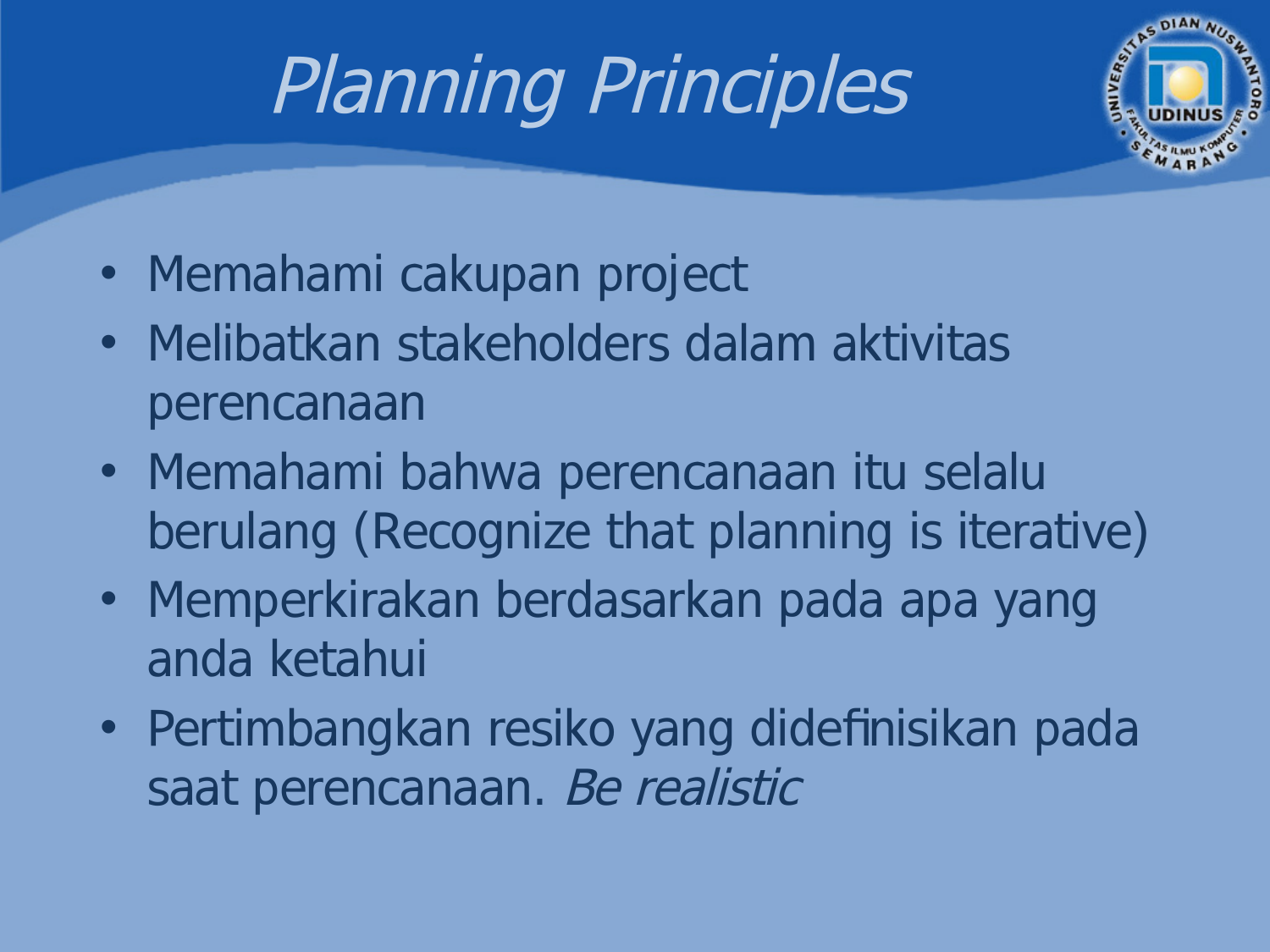

# Planning Principles
Memahami cakupan project
Melibatkan stakeholders dalam aktivitas perencanaan
Memahami bahwa perencanaan itu selalu berulang (Recognize that planning is iterative)
Memperkirakan berdasarkan pada apa yang anda ketahui
Pertimbangkan resiko yang didefinisikan pada saat perencanaan. Be realistic